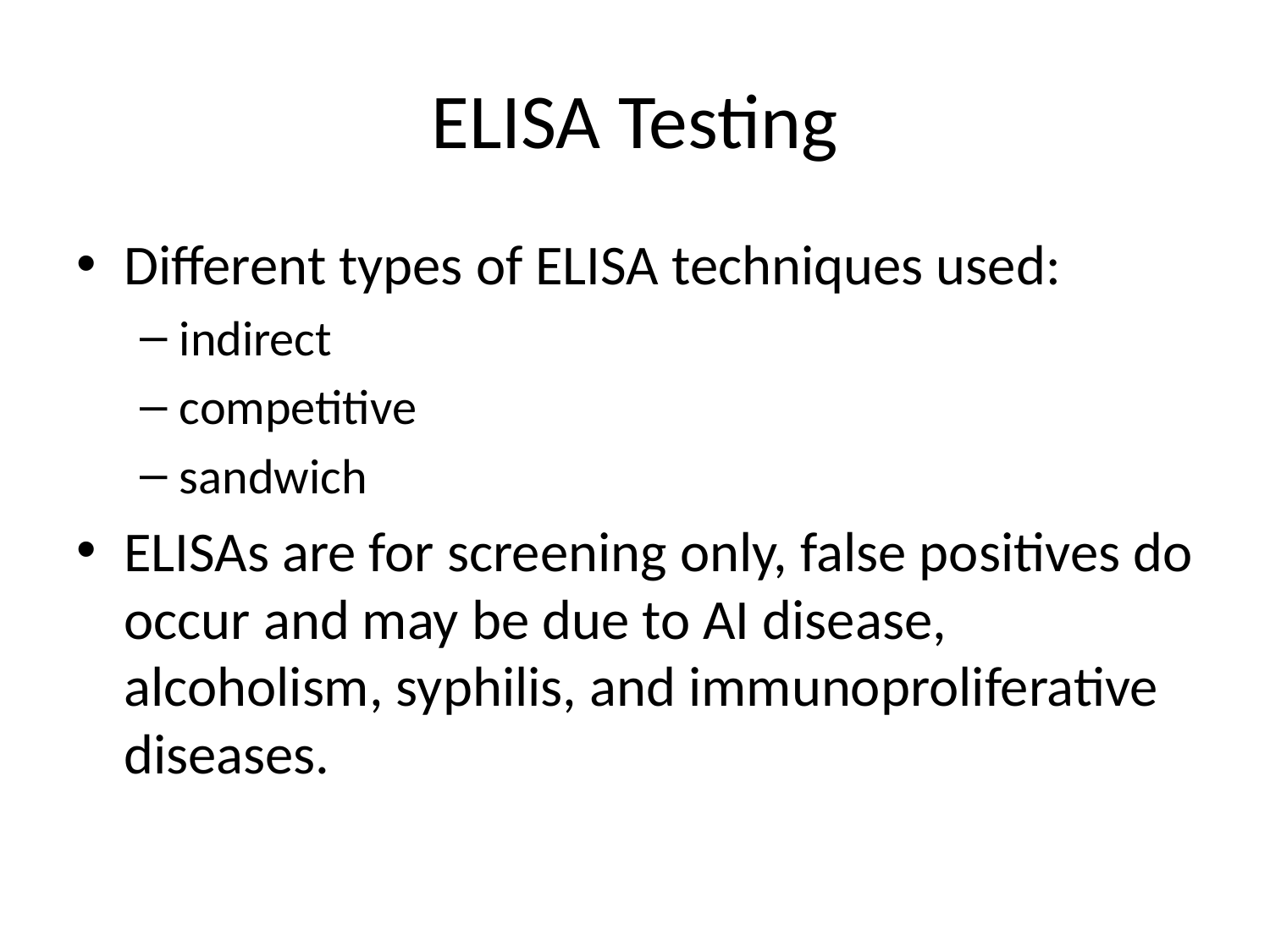

# ELISA Testing
Different types of ELISA techniques used:
indirect
competitive
sandwich
ELISAs are for screening only, false positives do occur and may be due to AI disease, alcoholism, syphilis, and immunoproliferative diseases.